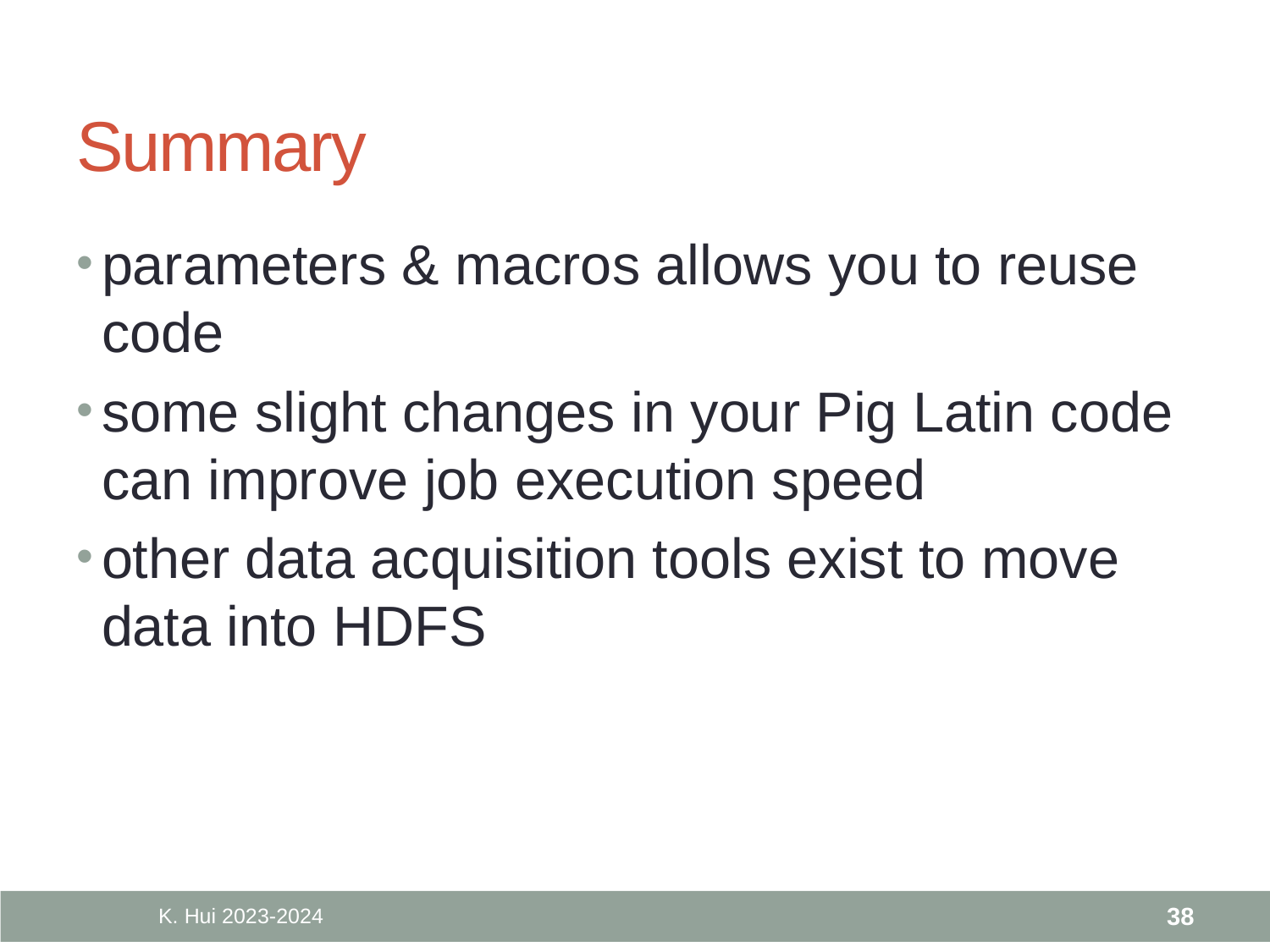

# Summary
parameters & macros allows you to reuse code
some slight changes in your Pig Latin code can improve job execution speed
other data acquisition tools exist to move data into HDFS
K. Hui 2023-2024
38